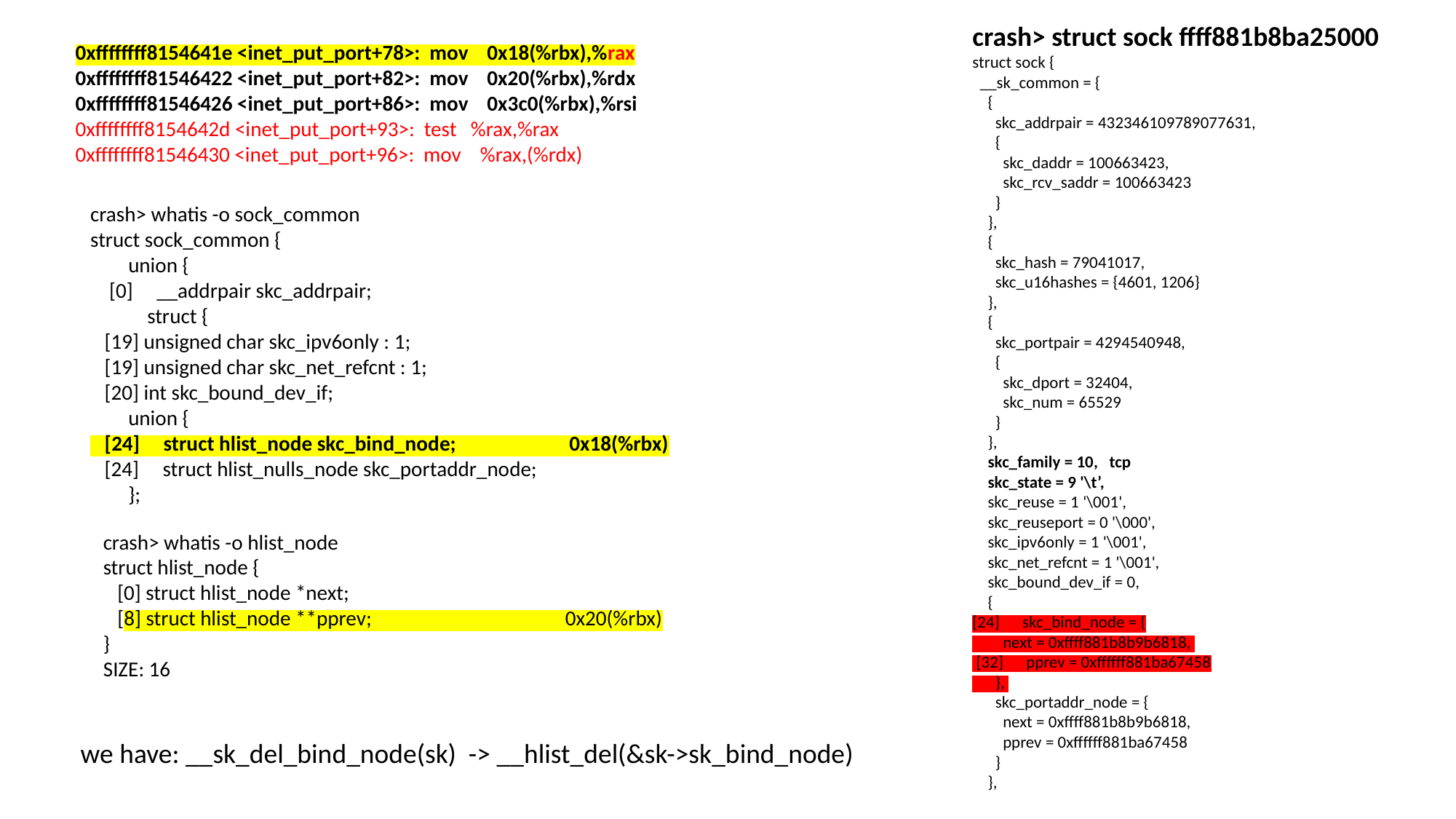

crash> struct sock ffff881b8ba25000
struct sock {
  __sk_common = {
    {
      skc_addrpair = 432346109789077631,
      {
        skc_daddr = 100663423,
        skc_rcv_saddr = 100663423
      }
    },
    {
      skc_hash = 79041017,
      skc_u16hashes = {4601, 1206}
    },
    {
      skc_portpair = 4294540948,
      {
        skc_dport = 32404,
        skc_num = 65529
      }
    },
    skc_family = 10,   tcp
    skc_state = 9 '\t’,
    skc_reuse = 1 '\001',
    skc_reuseport = 0 '\000',
    skc_ipv6only = 1 '\001',
    skc_net_refcnt = 1 '\001',
    skc_bound_dev_if = 0,
    {
[24]      skc_bind_node = {
        next = 0xffff881b8b9b6818,
 [32]      pprev = 0xffffff881ba67458
      },
      skc_portaddr_node = {
        next = 0xffff881b8b9b6818,
        pprev = 0xffffff881ba67458
      }
    },
0xffffffff8154641e <inet_put_port+78>:  mov    0x18(%rbx),%rax
0xffffffff81546422 <inet_put_port+82>:  mov    0x20(%rbx),%rdx
0xffffffff81546426 <inet_put_port+86>:  mov    0x3c0(%rbx),%rsi
0xffffffff8154642d <inet_put_port+93>:  test   %rax,%rax
0xffffffff81546430 <inet_put_port+96>:  mov    %rax,(%rdx)
crash> whatis -o sock_common
struct sock_common {
        union {
    [0]     __addrpair skc_addrpair;
            struct {
   [19] unsigned char skc_ipv6only : 1;
   [19] unsigned char skc_net_refcnt : 1;
   [20] int skc_bound_dev_if;
        union {
   [24]     struct hlist_node skc_bind_node;                        0x18(%rbx)
   [24]     struct hlist_nulls_node skc_portaddr_node;
        };
crash> whatis -o hlist_node
struct hlist_node {
   [0] struct hlist_node *next;
   [8] struct hlist_node **pprev;                                         0x20(%rbx)
}
SIZE: 16
we have: __sk_del_bind_node(sk)  -> __hlist_del(&sk->sk_bind_node)